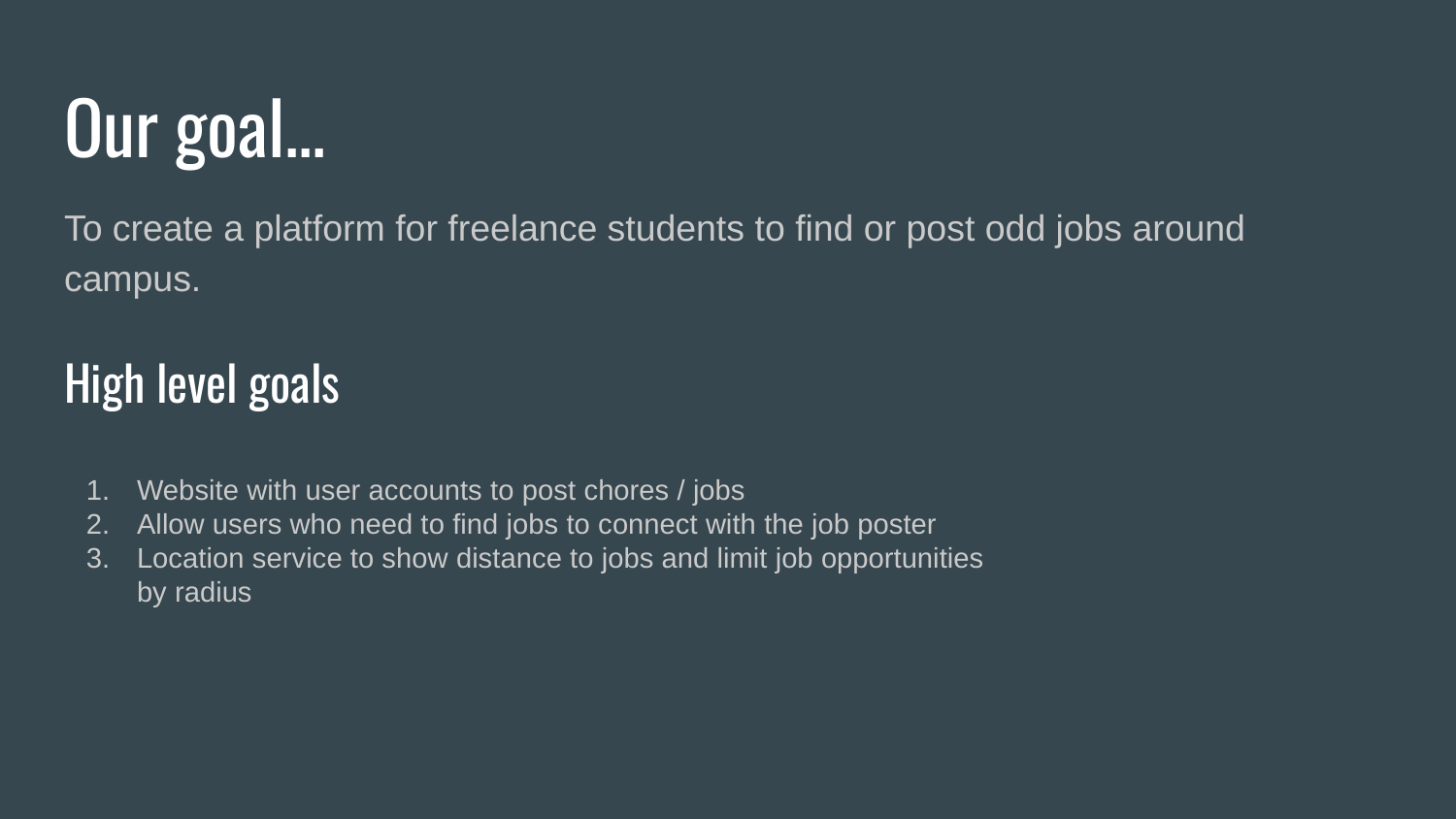

# Our goal...
To create a platform for freelance students to find or post odd jobs around campus.

High level goals
Website with user accounts to post chores / jobs
Allow users who need to find jobs to connect with the job poster
Location service to show distance to jobs and limit job opportunities by radius